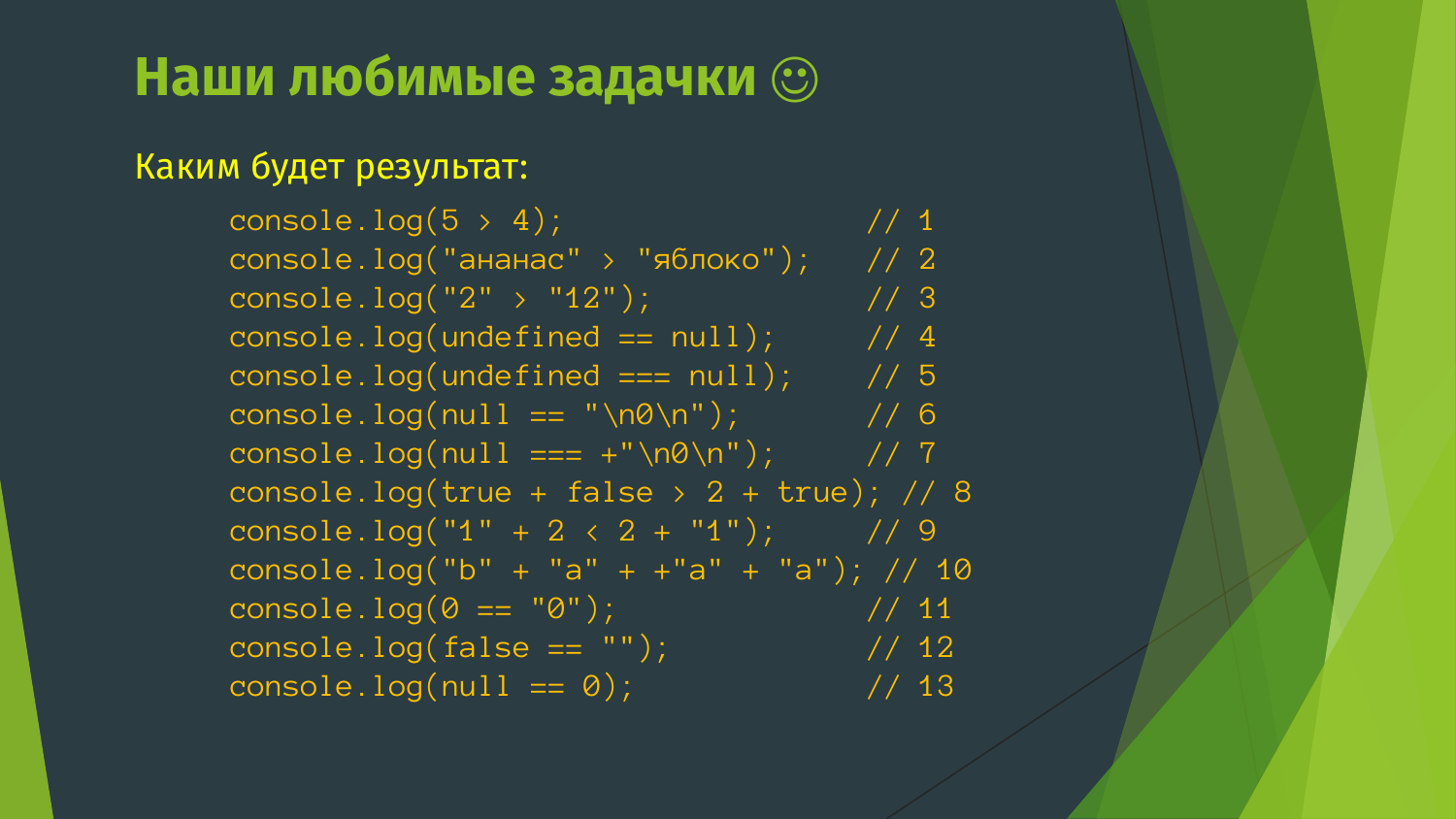

# Наши любимые задачки ☺
Каким будет результат:
console.log(5 > 4);                 // 1
console.log("ананас" > "яблоко");   // 2
console.log("2" > "12");            // 3
console.log(undefined == null);     // 4
console.log(undefined === null);    // 5
console.log(null == "\n0\n");       // 6
console.log(null === +"\n0\n");     // 7
console.log(true + false > 2 + true); // 8
console.log("1" + 2 < 2 + "1");     // 9
console.log("b" + "a" + +"a" + "a"); // 10
console.log(0 == "0");              // 11
console.log(false == "");           // 12
console.log(null == 0);             // 13